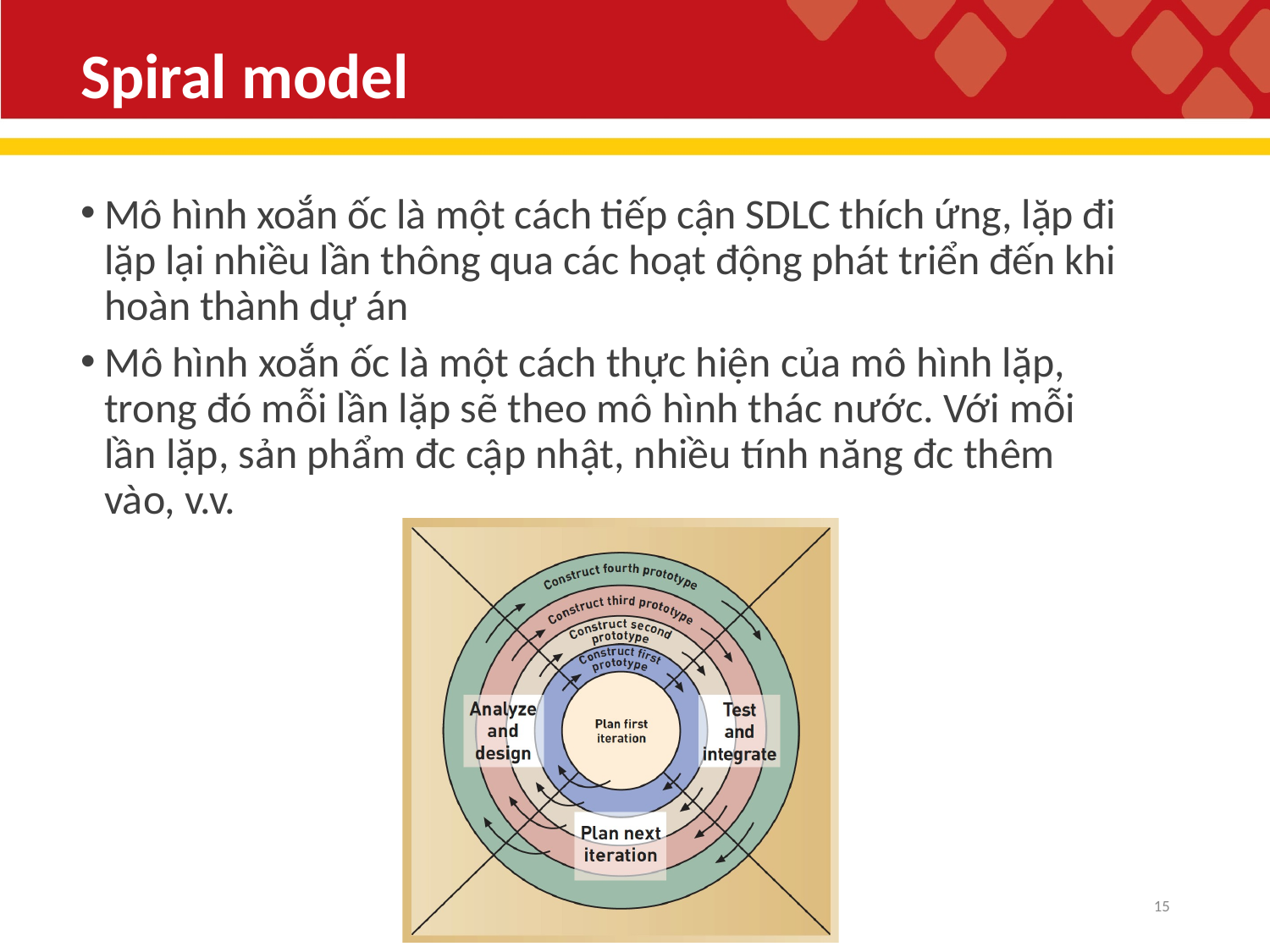

# Spiral model
Mô hình xoắn ốc là một cách tiếp cận SDLC thích ứng, lặp đi lặp lại nhiều lần thông qua các hoạt động phát triển đến khi hoàn thành dự án
Mô hình xoắn ốc là một cách thực hiện của mô hình lặp, trong đó mỗi lần lặp sẽ theo mô hình thác nước. Với mỗi lần lặp, sản phẩm đc cập nhật, nhiều tính năng đc thêm vào, v.v.

15